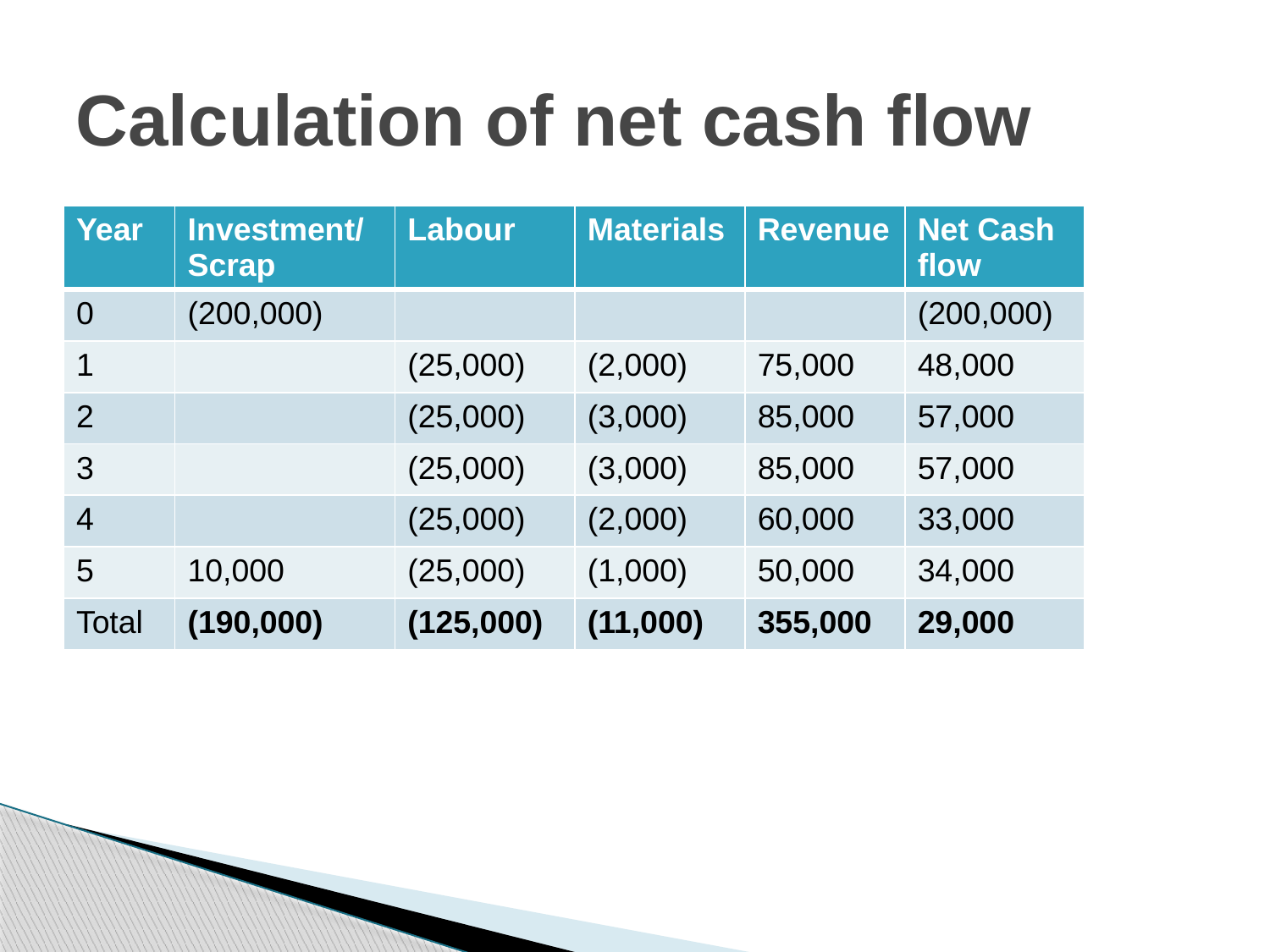

# Calculation of net cash flow
| Year | Investment/ Scrap | Labour | Materials | Revenue | Net Cash flow |
| --- | --- | --- | --- | --- | --- |
| 0 | (200,000) |  |  |  | (200,000) |
| 1 |  | (25,000) | (2,000) | 75,000 | 48,000 |
| 2 |  | (25,000) | (3,000) | 85,000 | 57,000 |
| 3 |  | (25,000) | (3,000) | 85,000 | 57,000 |
| 4 |  | (25,000) | (2,000) | 60,000 | 33,000 |
| 5 | 10,000 | (25,000) | (1,000) | 50,000 | 34,000 |
| Total | (190,000) | (125,000) | (11,000) | 355,000 | 29,000 |